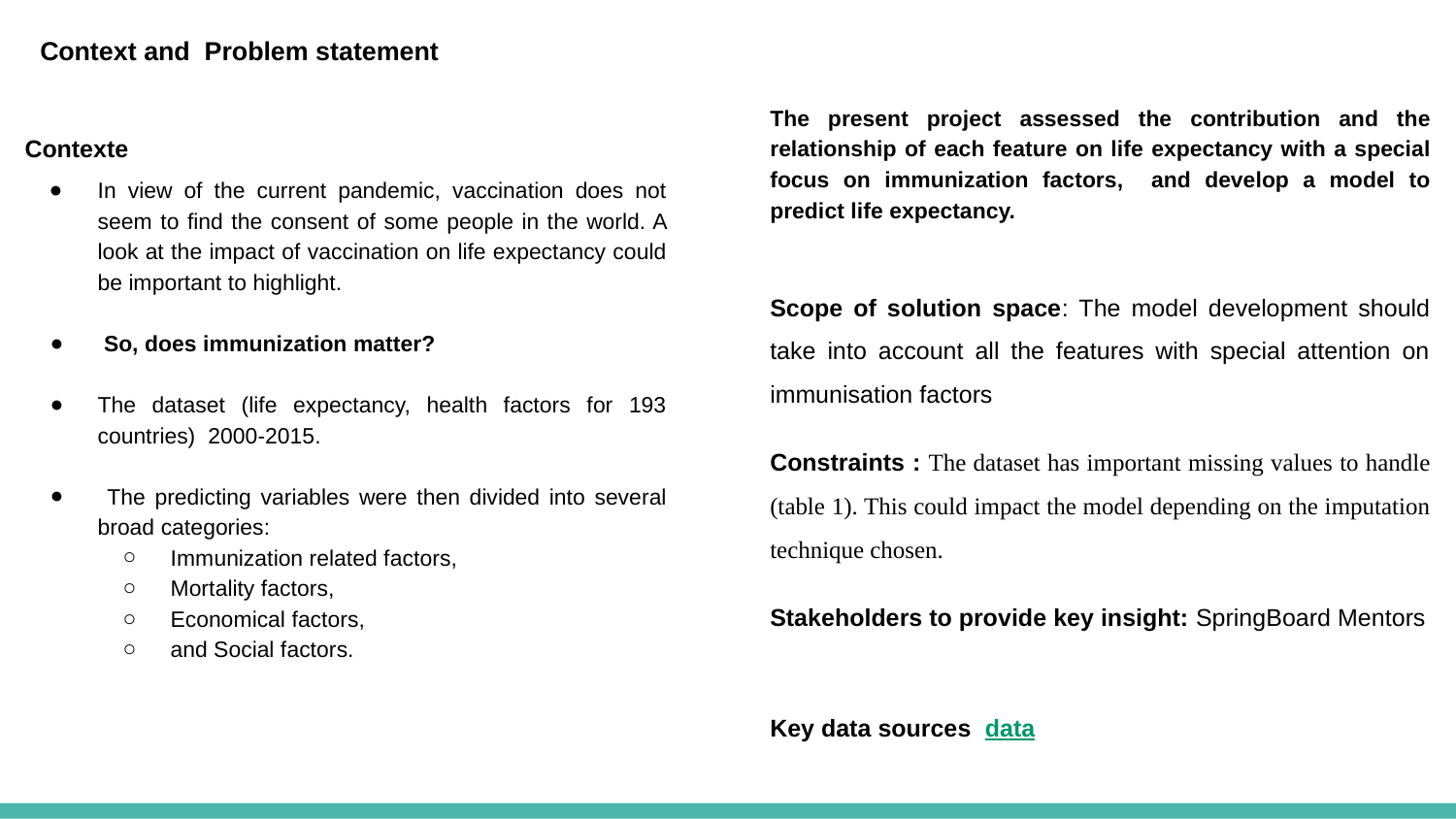

The present project assessed the contribution and the relationship of each feature on life expectancy with a special focus on immunization factors,  and develop a model to predict life expectancy.

Scope of solution space: The model development should take into account all the features with special attention on immunisation factors
Constraints : The dataset has important missing values to handle (table 1). This could impact the model depending on the imputation technique chosen.
Stakeholders to provide key insight: SpringBoard Mentors
Key data sources  data

# Context and  Problem statement

Contexte
In view of the current pandemic, vaccination does not seem to find the consent of some people in the world. A look at the impact of vaccination on life expectancy could be important to highlight.

 So, does immunization matter?

The dataset (life expectancy, health factors for 193 countries)  2000-2015.

 The predicting variables were then divided into several broad categories:​
Immunization related factors,
Mortality factors,
Economical factors,
and Social factors.